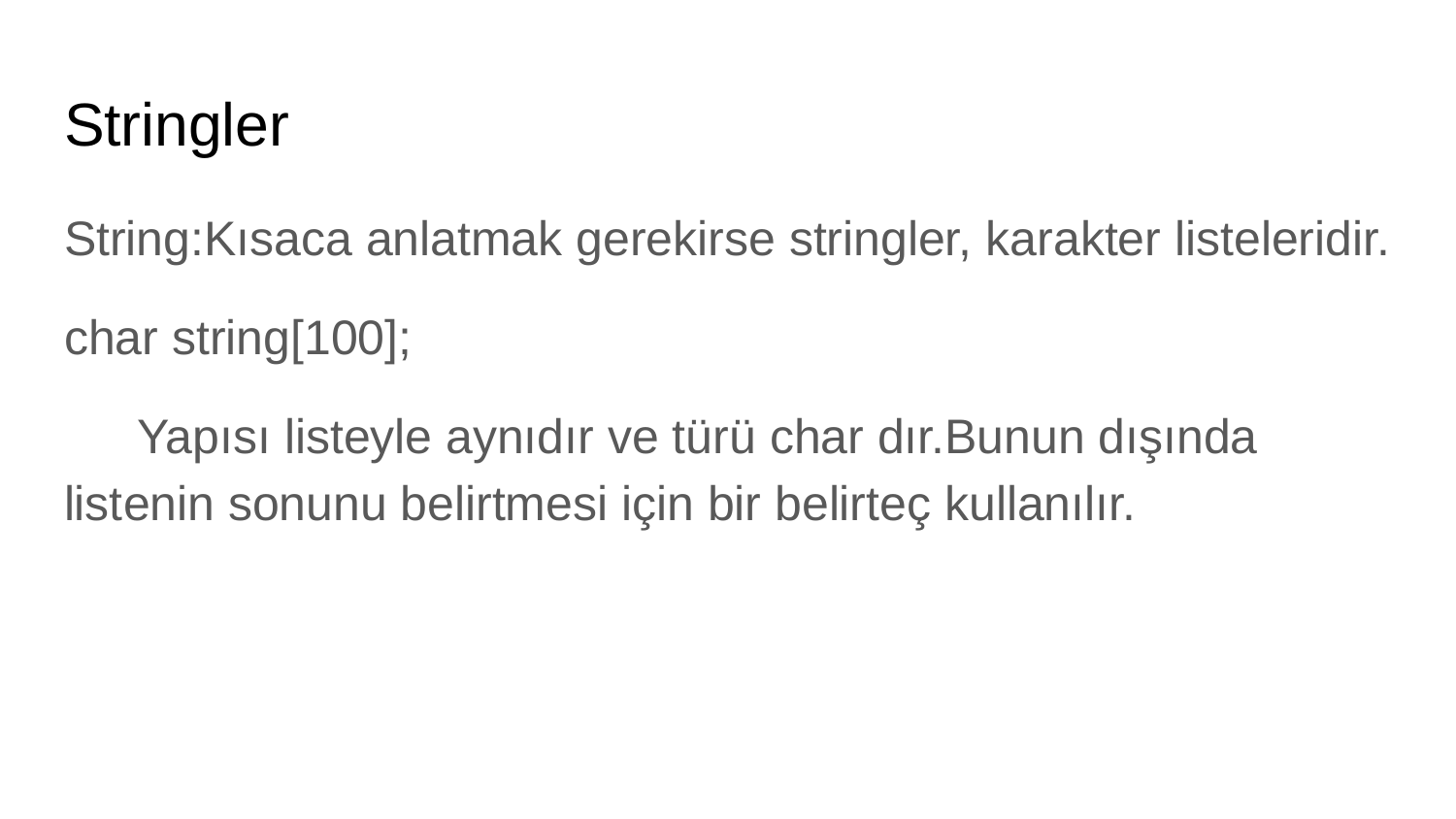

# Stringler
String:Kısaca anlatmak gerekirse stringler, karakter listeleridir.
char string[100];
Yapısı listeyle aynıdır ve türü char dır.Bunun dışında listenin sonunu belirtmesi için bir belirteç kullanılır.